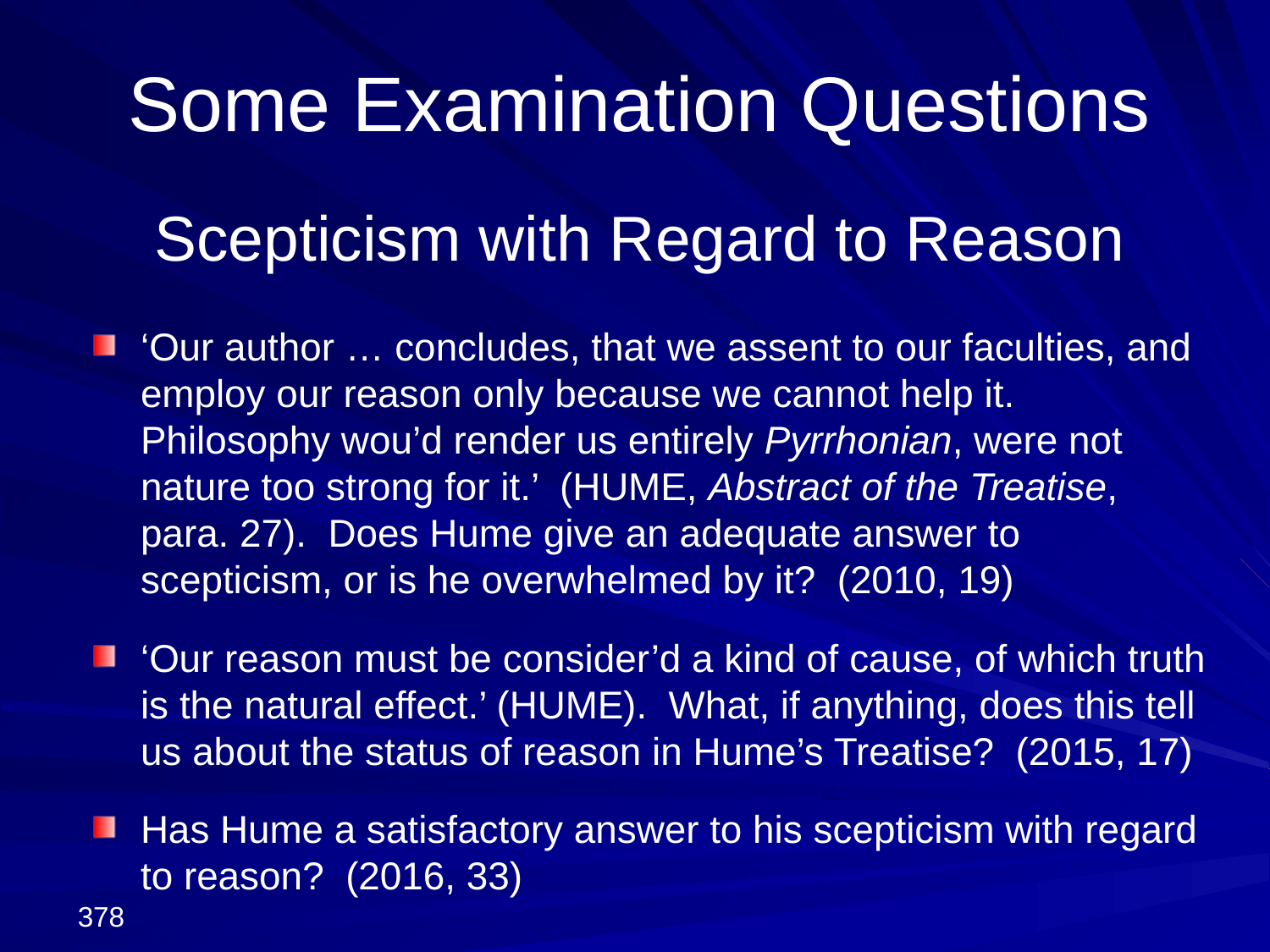

# Some Examination Questions Scepticism with Regard to Reason
‘Our author … concludes, that we assent to our faculties, and employ our reason only because we cannot help it.  Philosophy wou’d render us entirely Pyrrhonian, were not nature too strong for it.’  (HUME, Abstract of the Treatise, para. 27).  Does Hume give an adequate answer to scepticism, or is he overwhelmed by it?  (2010, 19)
‘Our reason must be consider’d a kind of cause, of which truth is the natural effect.’ (HUME).  What, if anything, does this tell us about the status of reason in Hume’s Treatise?  (2015, 17)
Has Hume a satisfactory answer to his scepticism with regard to reason?  (2016, 33)
378